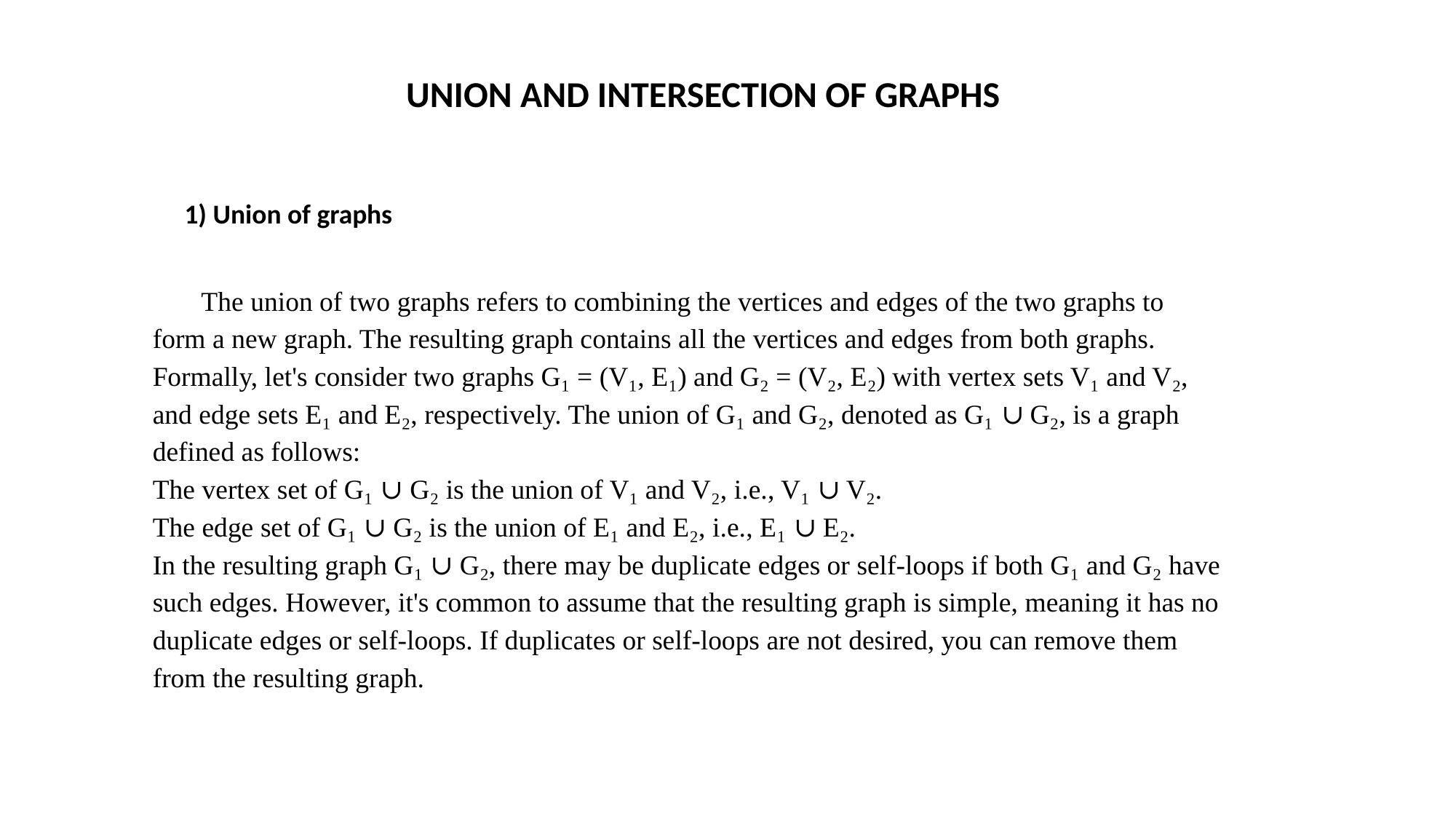

UNION AND INTERSECTION OF GRAPHS
# The union of two graphs refers to combining the vertices and edges of the two graphs to form a new graph. The resulting graph contains all the vertices and edges from both graphs. Formally, let's consider two graphs G₁ = (V₁, E₁) and G₂ = (V₂, E₂) with vertex sets V₁ and V₂, and edge sets E₁ and E₂, respectively. The union of G₁ and G₂, denoted as G₁ ∪ G₂, is a graph defined as follows: The vertex set of G₁ ∪ G₂ is the union of V₁ and V₂, i.e., V₁ ∪ V₂. The edge set of G₁ ∪ G₂ is the union of E₁ and E₂, i.e., E₁ ∪ E₂. In the resulting graph G₁ ∪ G₂, there may be duplicate edges or self-loops if both G₁ and G₂ have such edges. However, it's common to assume that the resulting graph is simple, meaning it has no duplicate edges or self-loops. If duplicates or self-loops are not desired, you can remove them from the resulting graph.
1) Union of graphs